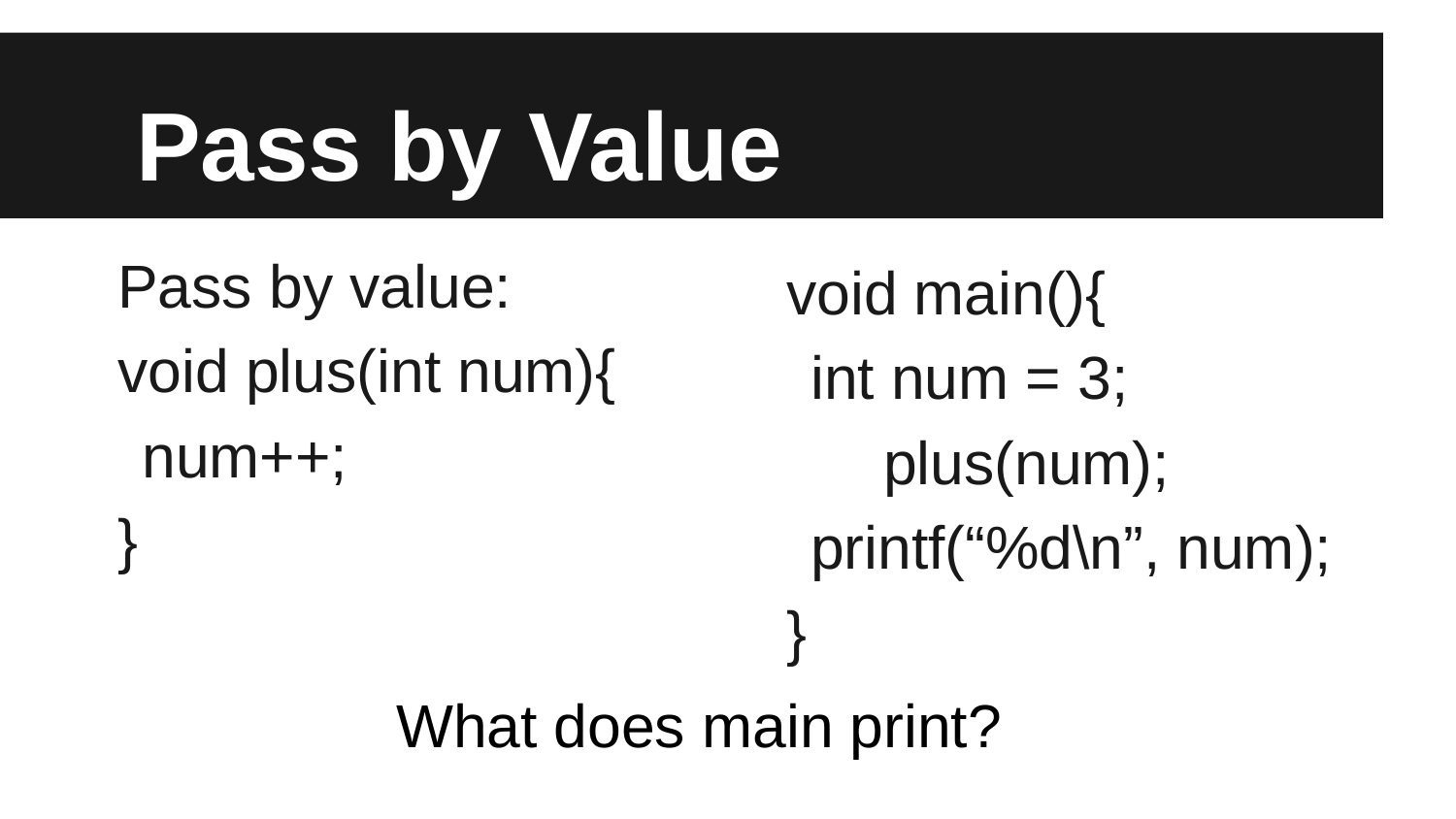

# Pass by Value
Pass by value:
void plus(int num){
	num++;
}
void main(){
	int num = 3;
plus(num);
	printf(“%d\n”, num);
}

What does main print?